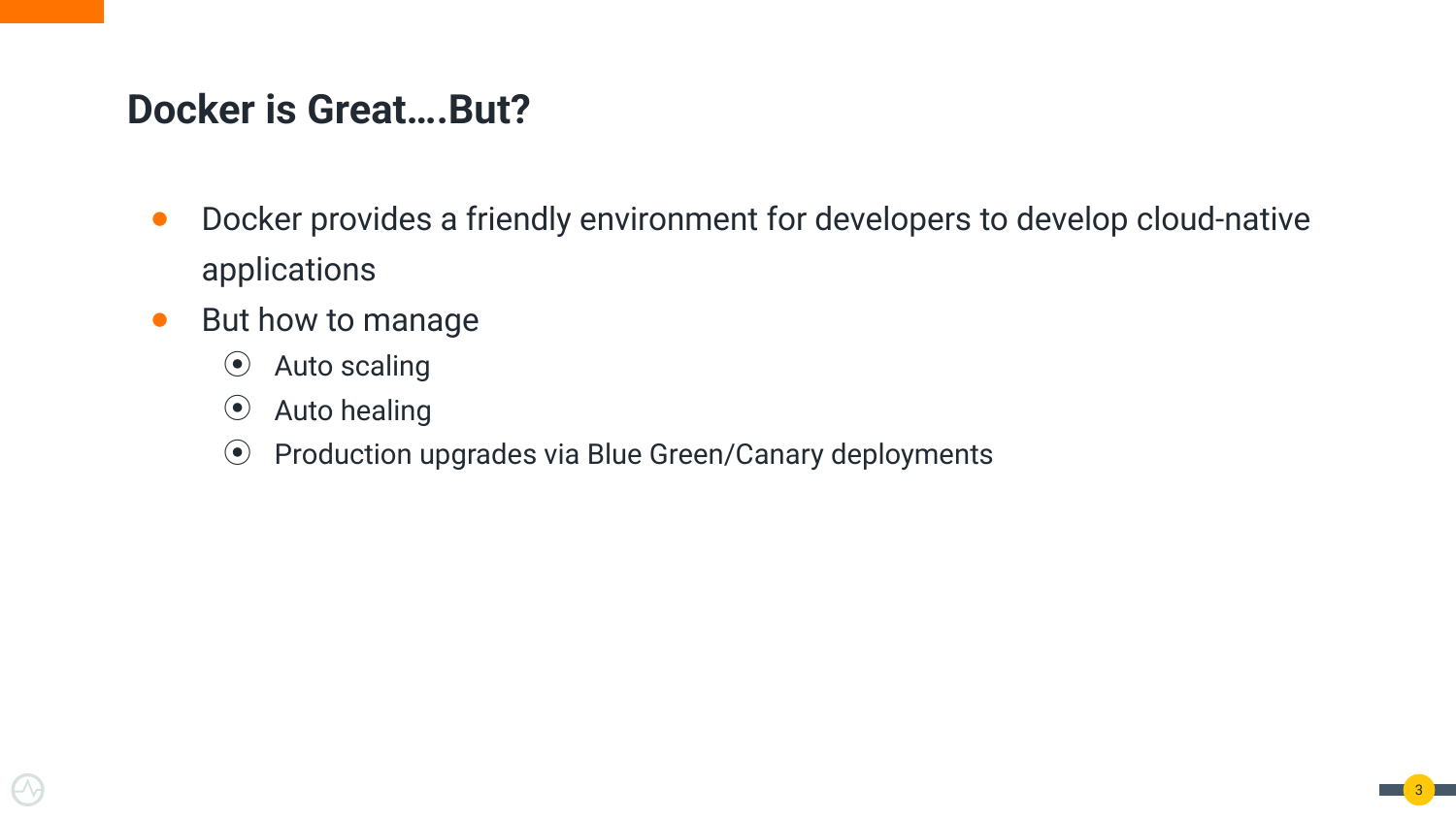

# Docker is Great….But?
Docker provides a friendly environment for developers to develop cloud-native applications
But how to manage
Auto scaling
Auto healing
Production upgrades via Blue Green/Canary deployments
3